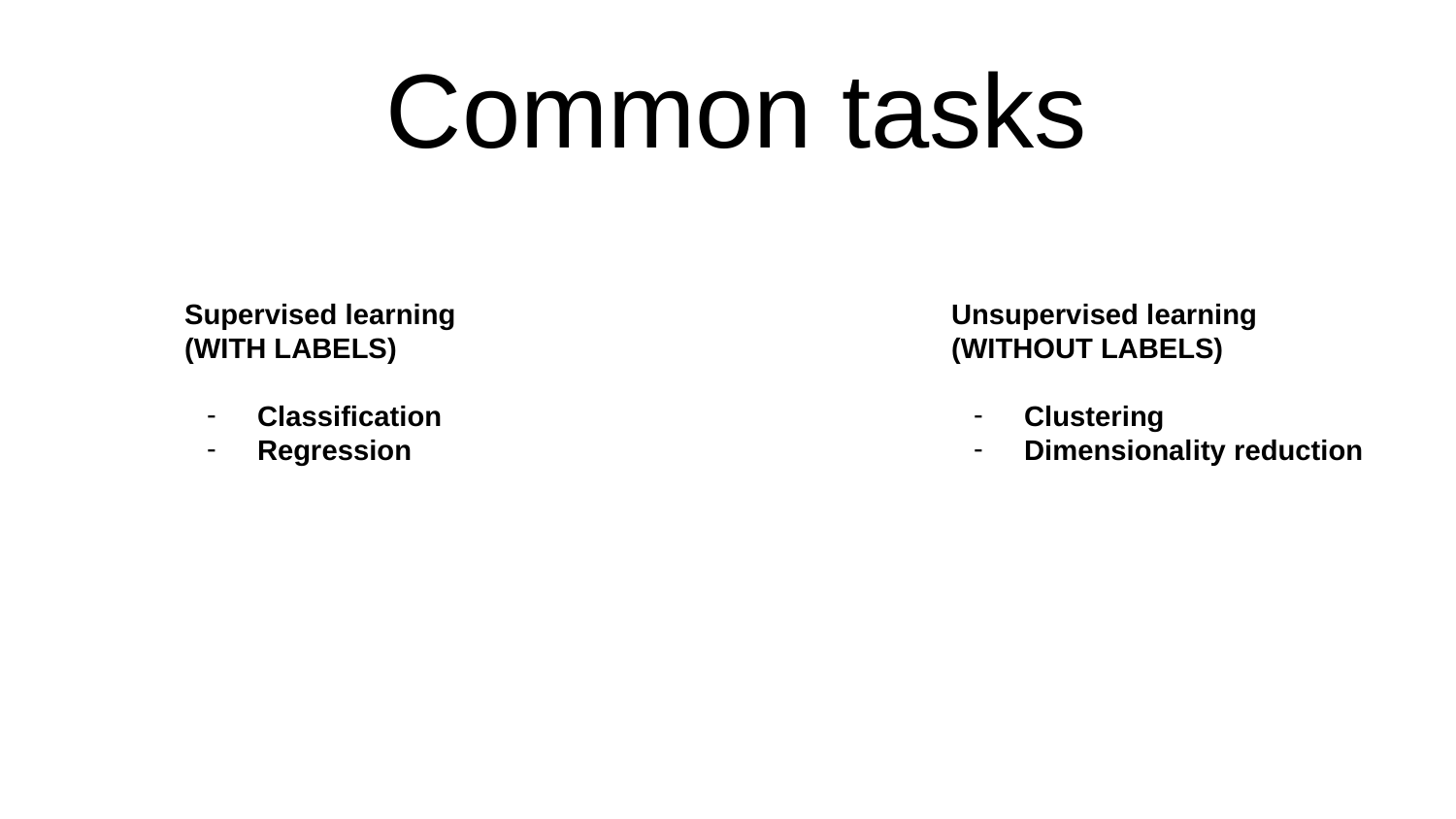

# Common tasks
Supervised learning (WITH LABELS)

Classification
Regression
Unsupervised learning
(WITHOUT LABELS)

Clustering
Dimensionality reduction